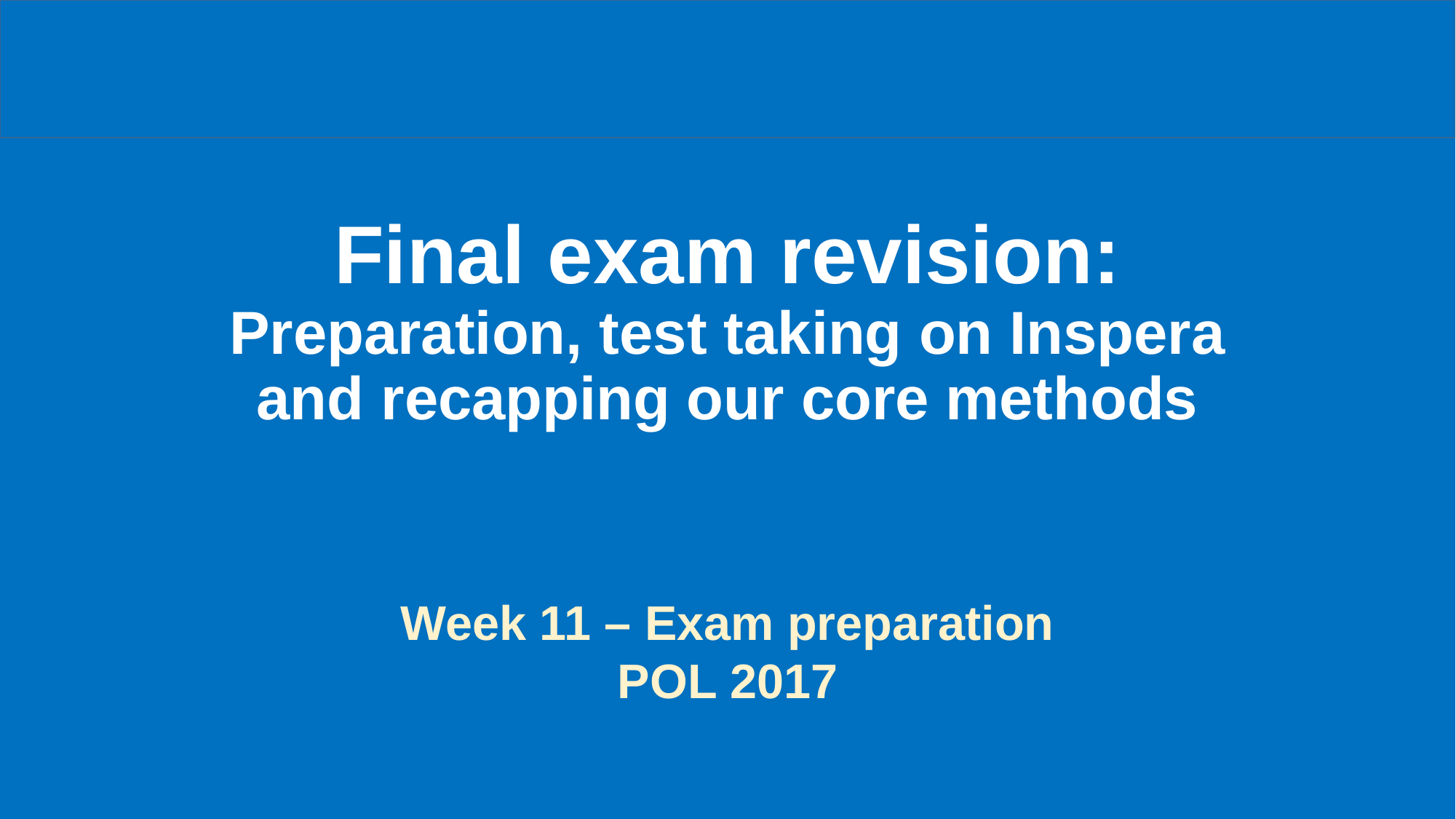

# Final exam revision: Preparation, test taking on Inspera and recapping our core methods
Week 11 – Exam preparation
POL 2017